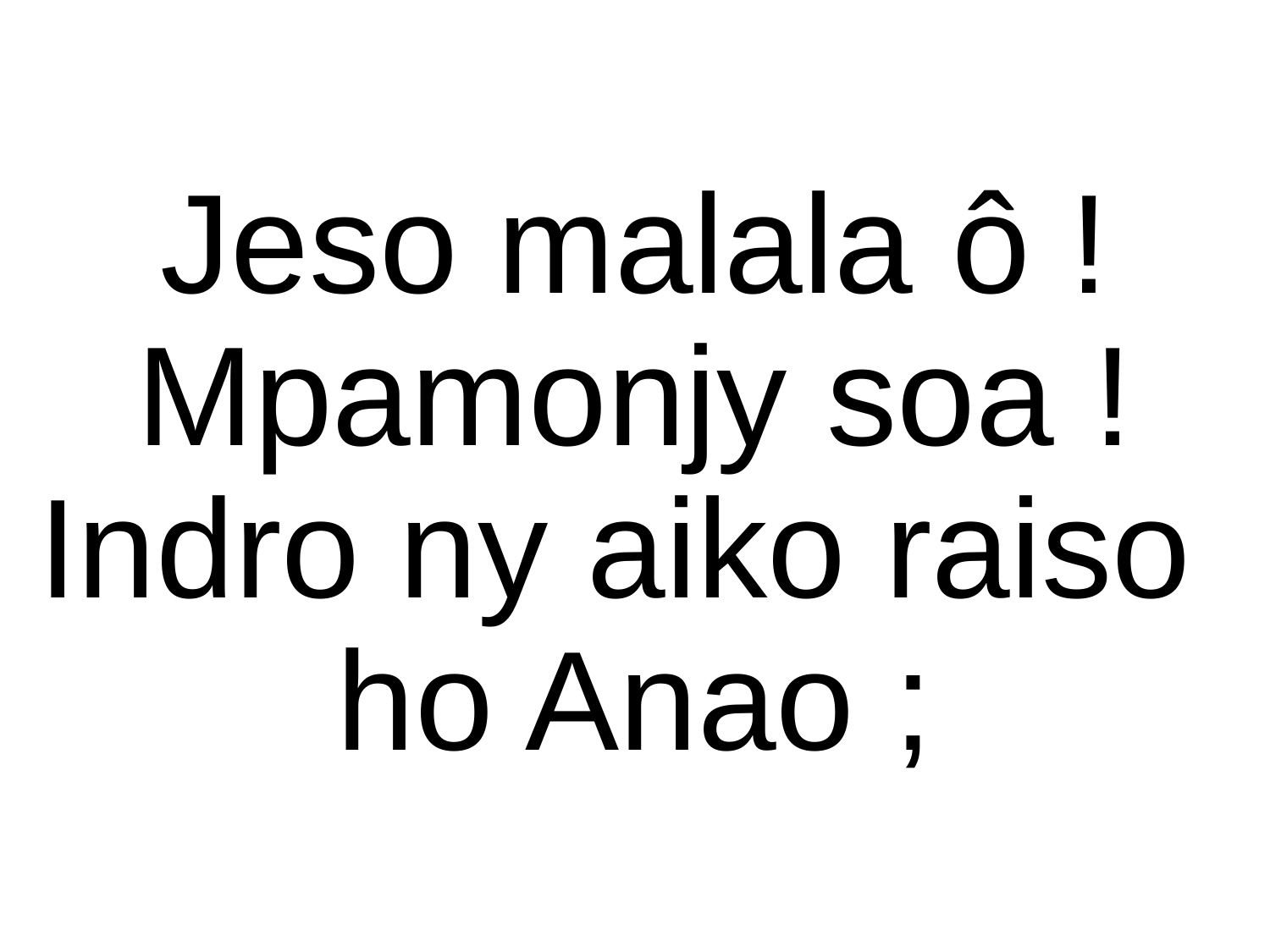

Jeso malala ô ! Mpamonjy soa !
Indro ny aiko raiso
ho Anao ;